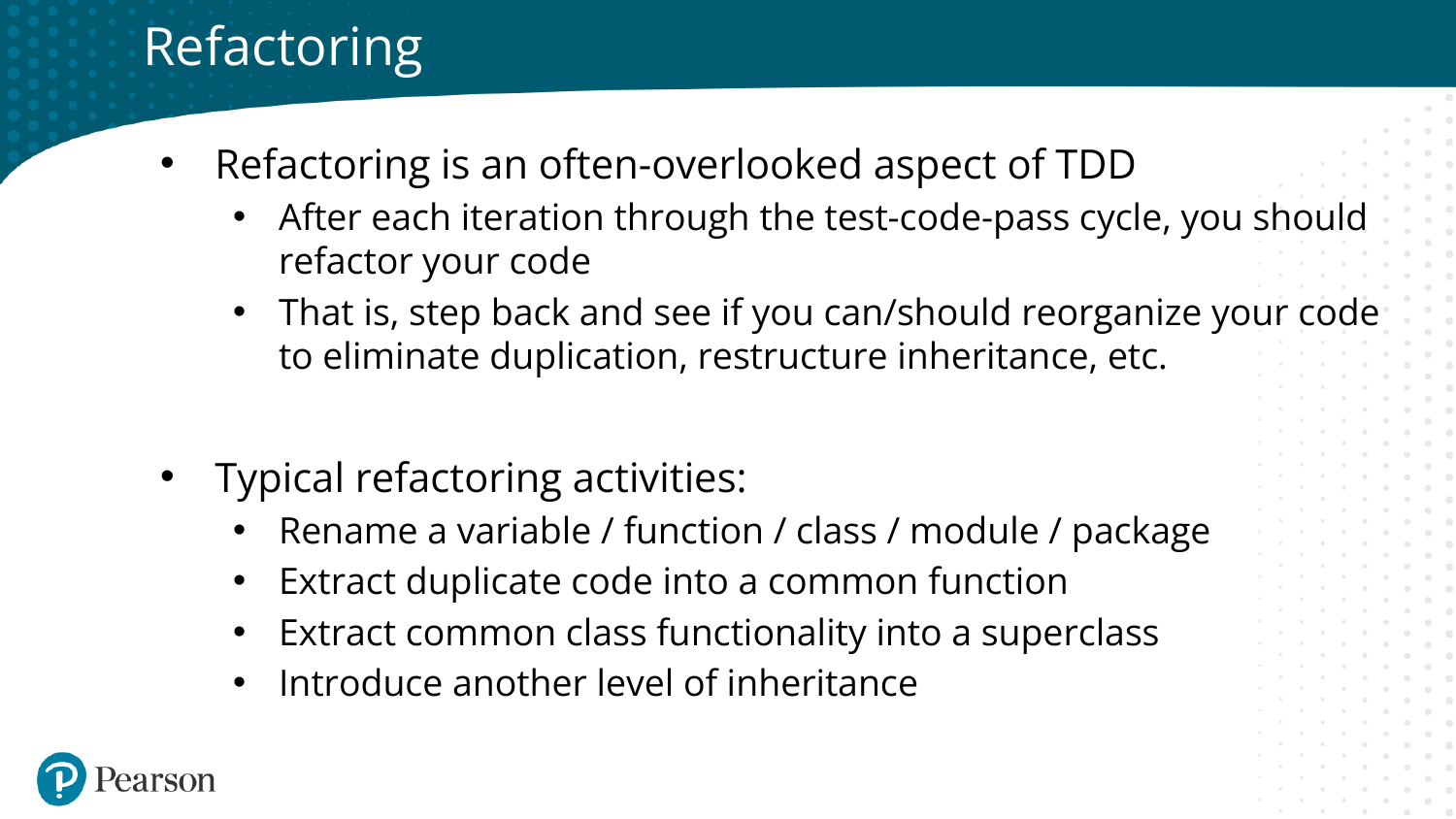

# Refactoring
Refactoring is an often-overlooked aspect of TDD
After each iteration through the test-code-pass cycle, you should refactor your code
That is, step back and see if you can/should reorganize your code to eliminate duplication, restructure inheritance, etc.

Typical refactoring activities:
Rename a variable / function / class / module / package
Extract duplicate code into a common function
Extract common class functionality into a superclass
Introduce another level of inheritance